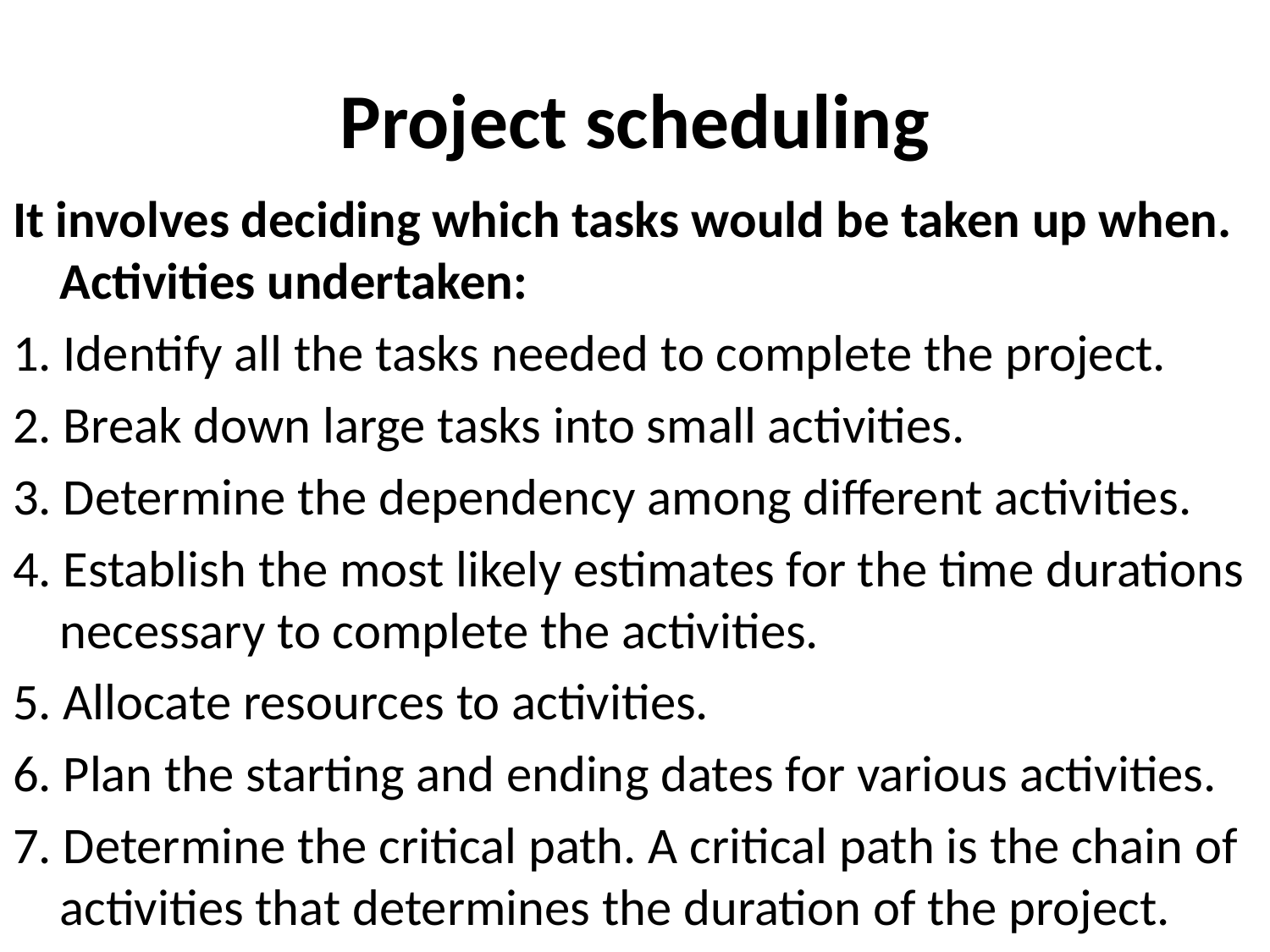

# Project scheduling
It involves deciding which tasks would be taken up when. Activities undertaken:
1. Identify all the tasks needed to complete the project.
2. Break down large tasks into small activities.
3. Determine the dependency among different activities.
4. Establish the most likely estimates for the time durations necessary to complete the activities.
5. Allocate resources to activities.
6. Plan the starting and ending dates for various activities.
7. Determine the critical path. A critical path is the chain of activities that determines the duration of the project.